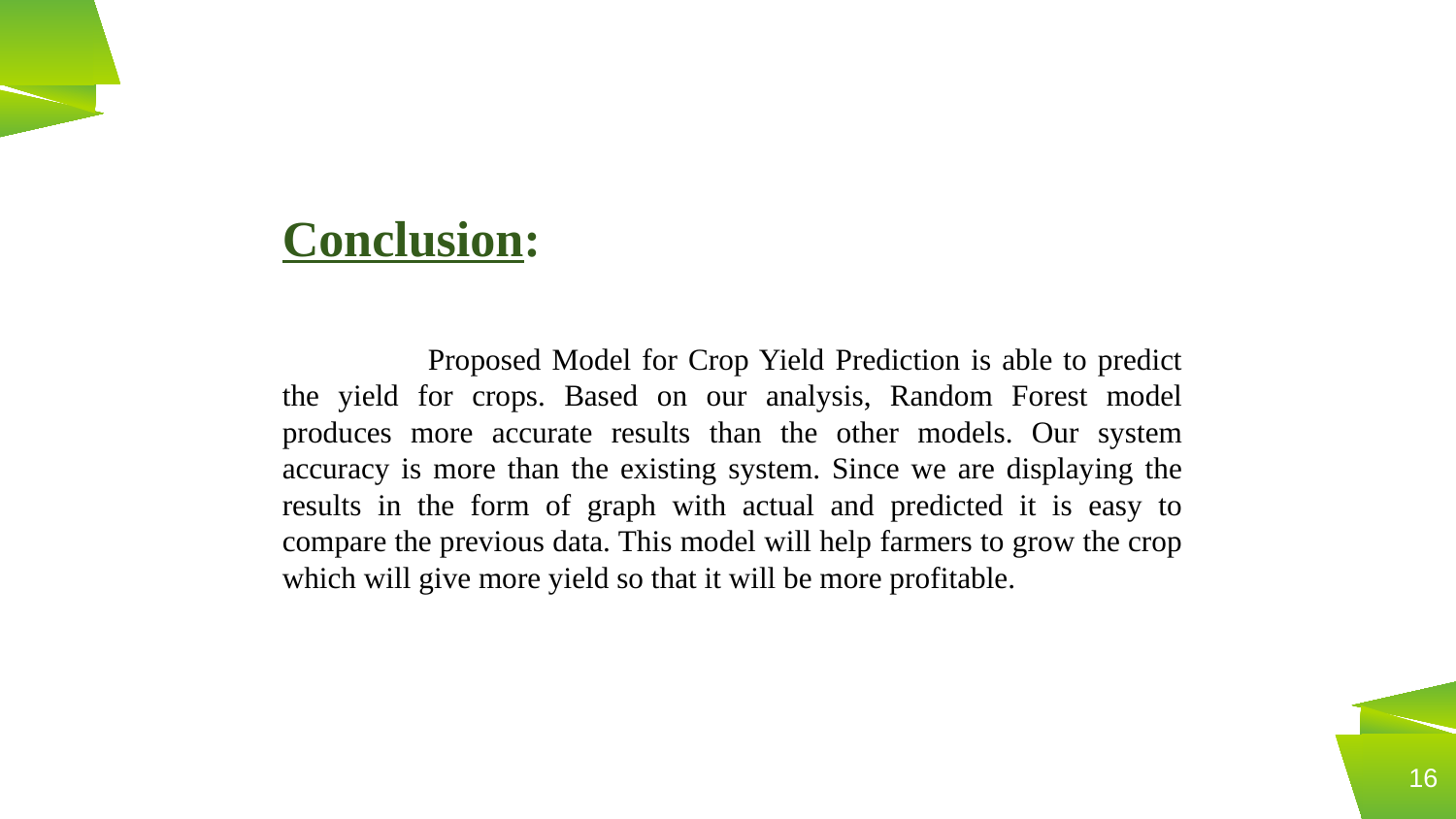

Conclusion:

	Proposed Model for Crop Yield Prediction is able to predict the yield for crops. Based on our analysis, Random Forest model produces more accurate results than the other models. Our system accuracy is more than the existing system. Since we are displaying the results in the form of graph with actual and predicted it is easy to compare the previous data. This model will help farmers to grow the crop which will give more yield so that it will be more profitable.

16